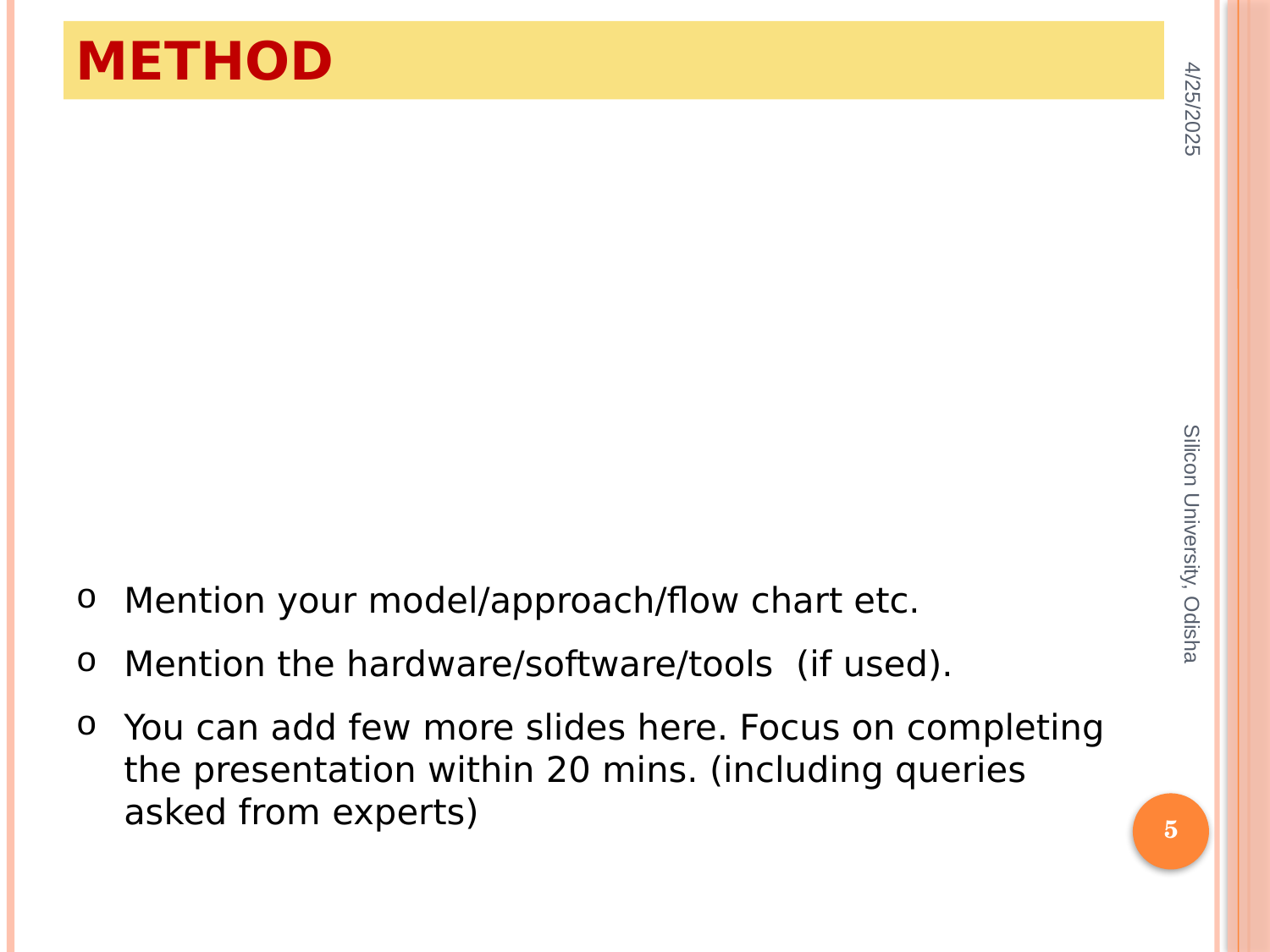

Method
4/25/2025
Silicon University, Odisha
Mention your model/approach/flow chart etc.
Mention the hardware/software/tools  (if used).
You can add few more slides here. Focus on completing the presentation within 20 mins. (including queries asked from experts)
5